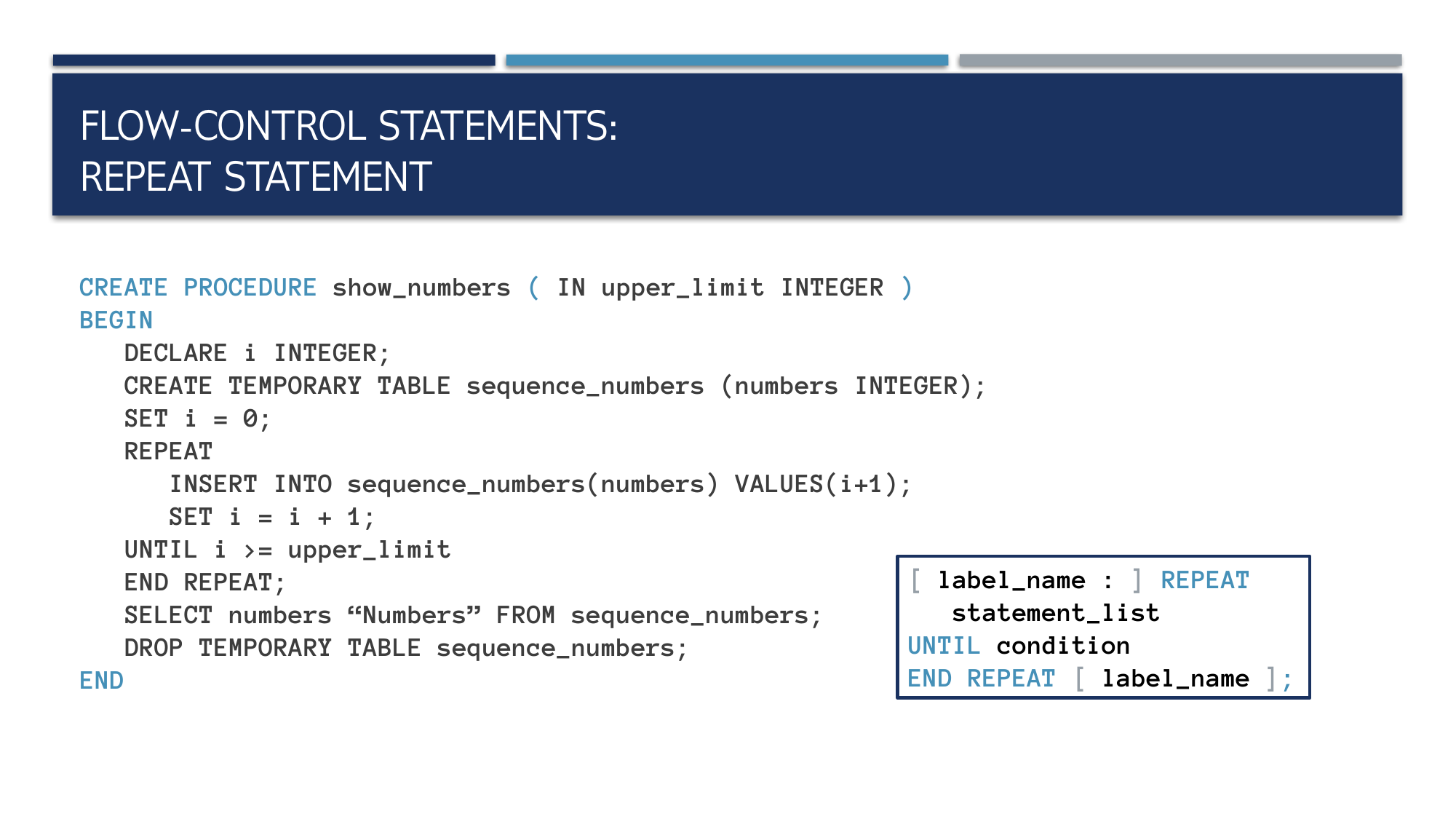

# Flow-control statements: repeat statement
CREATE PROCEDURE show_numbers ( IN upper_limit INTEGER )
BEGIN
   DECLARE i INTEGER;
   CREATE TEMPORARY TABLE sequence_numbers (numbers INTEGER);
   SET i = 0;
   REPEAT
      INSERT INTO sequence_numbers(numbers) VALUES(i+1);
      SET i = i + 1;
   UNTIL i >= upper_limit
   END REPEAT;
   SELECT numbers “Numbers” FROM sequence_numbers;
   DROP TEMPORARY TABLE sequence_numbers;
END
[ label_name : ] REPEAT
   statement_list
UNTIL condition
END REPEAT [ label_name ];